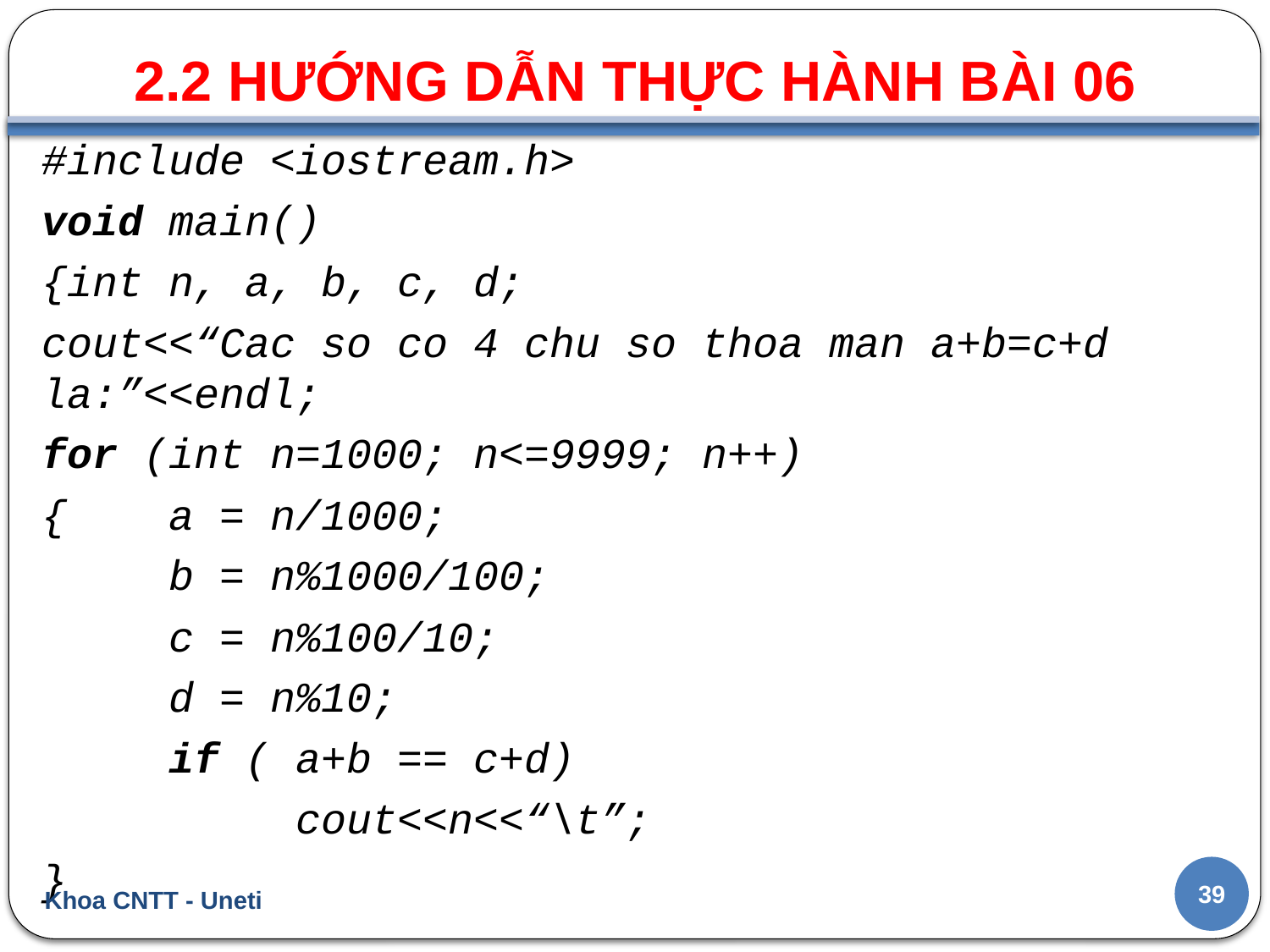

2.2 HƯỚNG DẪN THỰC HÀNH BÀI 06
#
#include <iostream.h>
void main()
{int n, a, b, c, d;
cout<<“Cac so co 4 chu so thoa man a+b=c+d la:”<<endl;
for (int n=1000; n<=9999; n++)
{	a = n/1000;
	b = n%1000/100;
	c = n%100/10;
	d = n%10;
	if ( a+b == c+d)
		cout<<n<<“\t”;
}

39
Khoa CNTT - Uneti